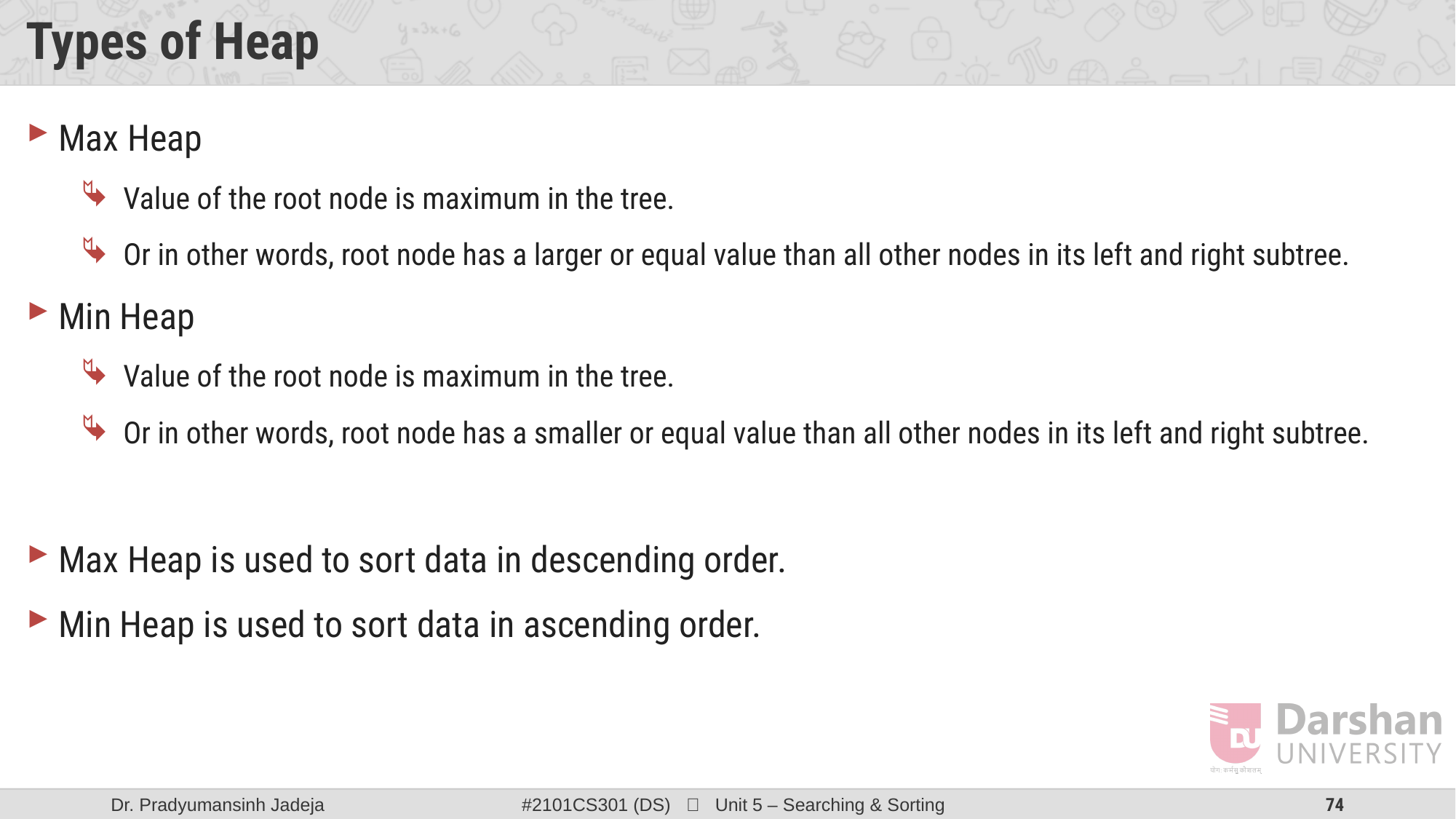

# Types of Heap
Max Heap
Value of the root node is maximum in the tree.
Or in other words, root node has a larger or equal value than all other nodes in its left and right subtree.
Min Heap
Value of the root node is maximum in the tree.
Or in other words, root node has a smaller or equal value than all other nodes in its left and right subtree.

Max Heap is used to sort data in descending order.
Min Heap is used to sort data in ascending order.